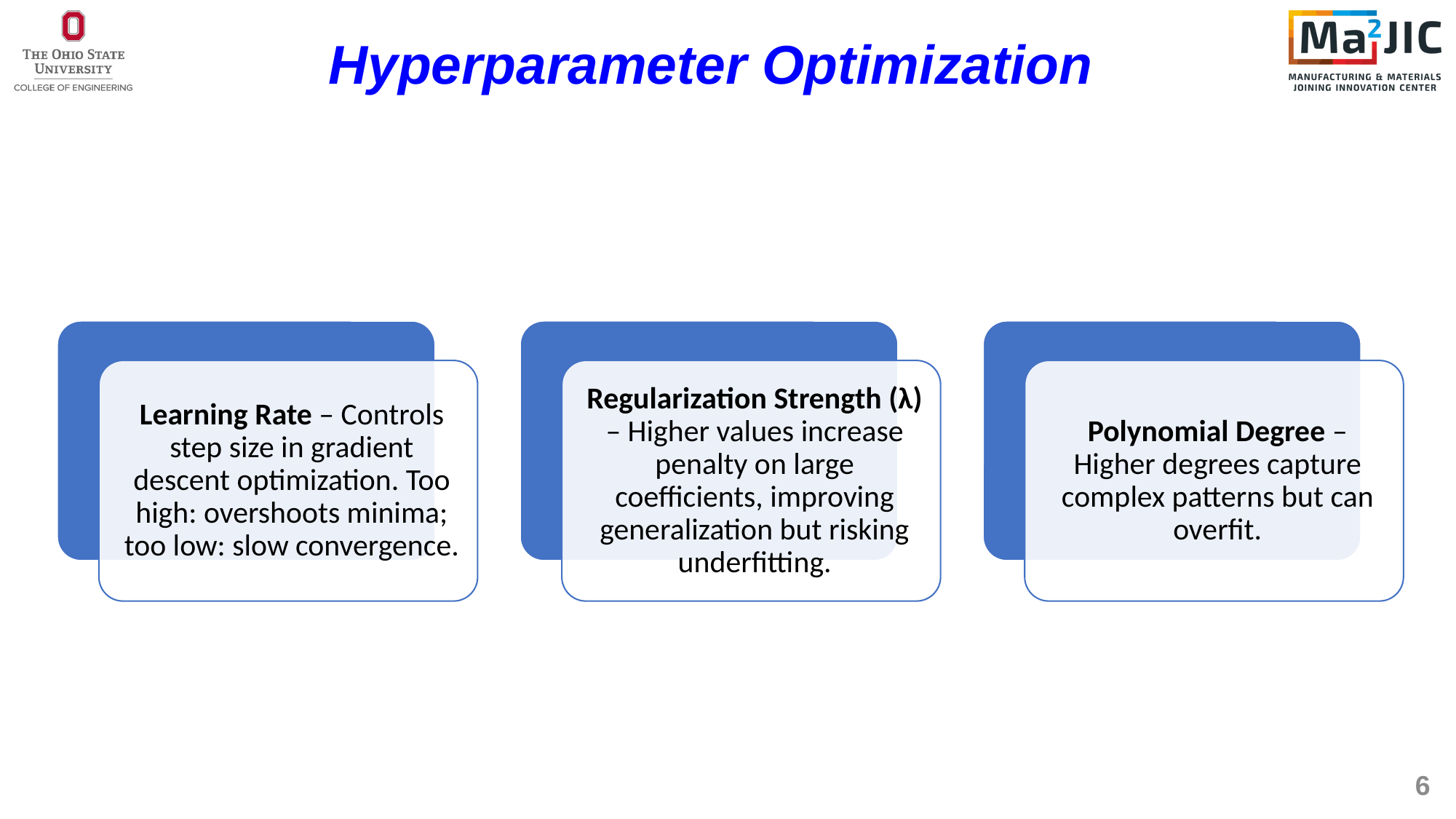

# Hyperparameter Optimization
Learning Rate – Controls step size in gradient descent optimization. Too high: overshoots minima; too low: slow convergence.
Regularization Strength (λ) – Higher values increase penalty on large coefficients, improving generalization but risking underfitting.
Polynomial Degree – Higher degrees capture complex patterns but can overfit.
6